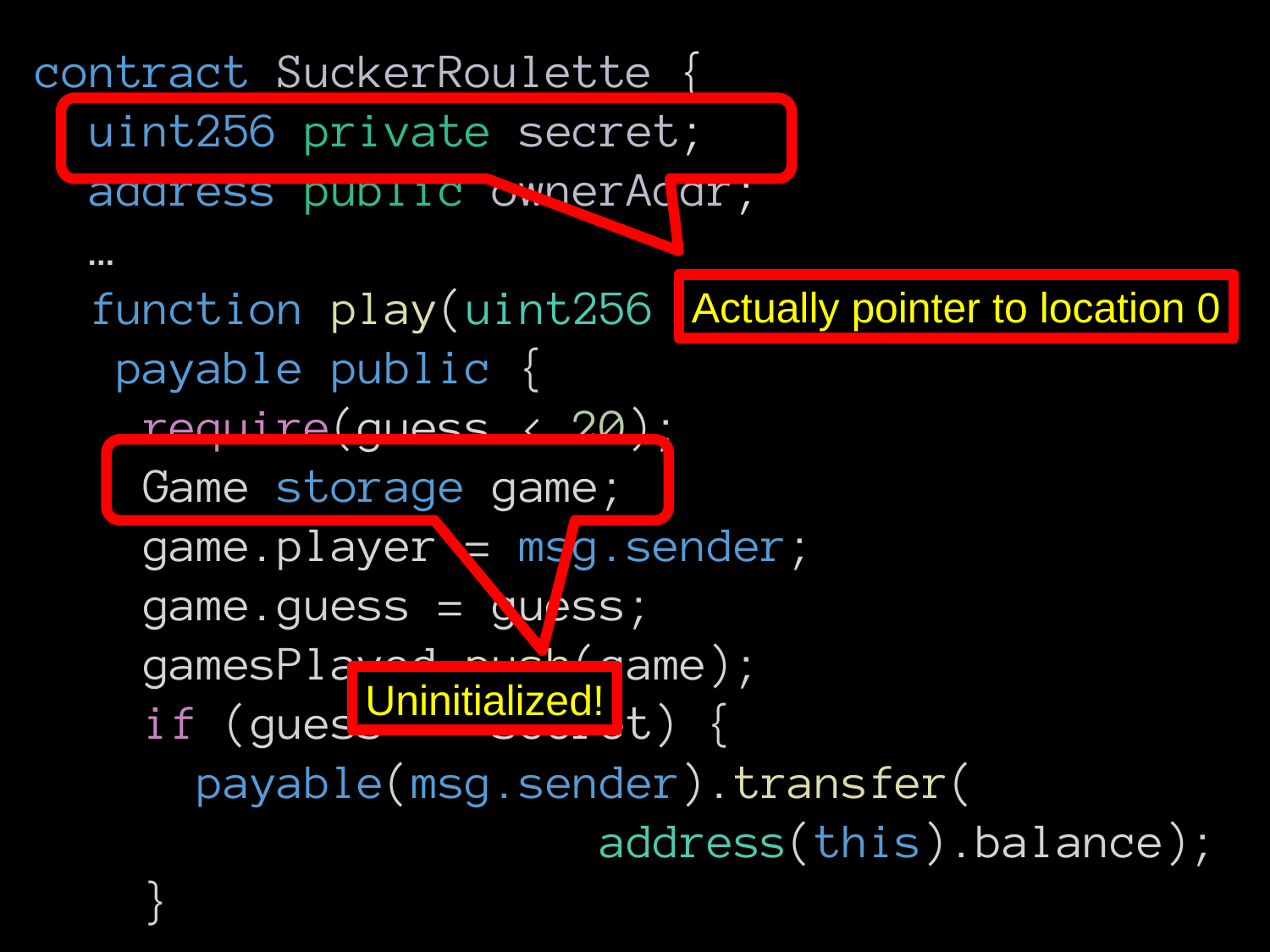

contract SuckerRoulette {
  uint256 private secret;
  address public ownerAddr;
  …
  function play(uint256 guess)
   payable public {
    require(guess < 20);
    Game storage game;
    game.player = msg.sender;
    game.guess = guess;
    gamesPlayed.push(game);
    if (guess == secret) {
      payable(msg.sender).transfer(
                     address(this).balance);
    }

Actually pointer to location 0

Uninitialized!
50